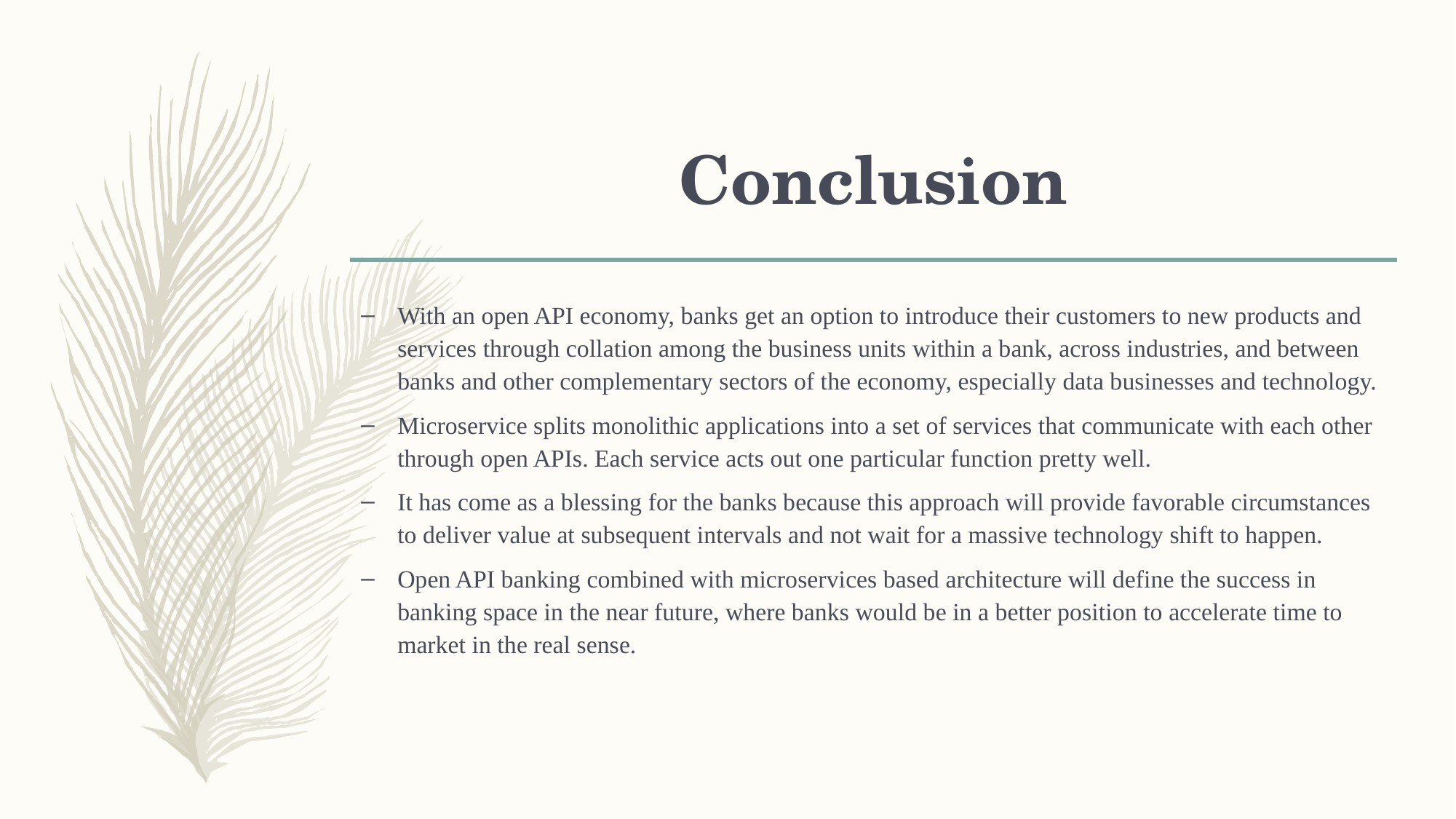

# Conclusion
With an open API economy, banks get an option to introduce their customers to new products and services through collation among the business units within a bank, across industries, and between banks and other complementary sectors of the economy, especially data businesses and technology.
Microservice splits monolithic applications into a set of services that communicate with each other through open APIs. Each service acts out one particular function pretty well.
It has come as a blessing for the banks because this approach will provide favorable circumstances to deliver value at subsequent intervals and not wait for a massive technology shift to happen.
Open API banking combined with microservices based architecture will define the success in banking space in the near future, where banks would be in a better position to accelerate time to market in the real sense.